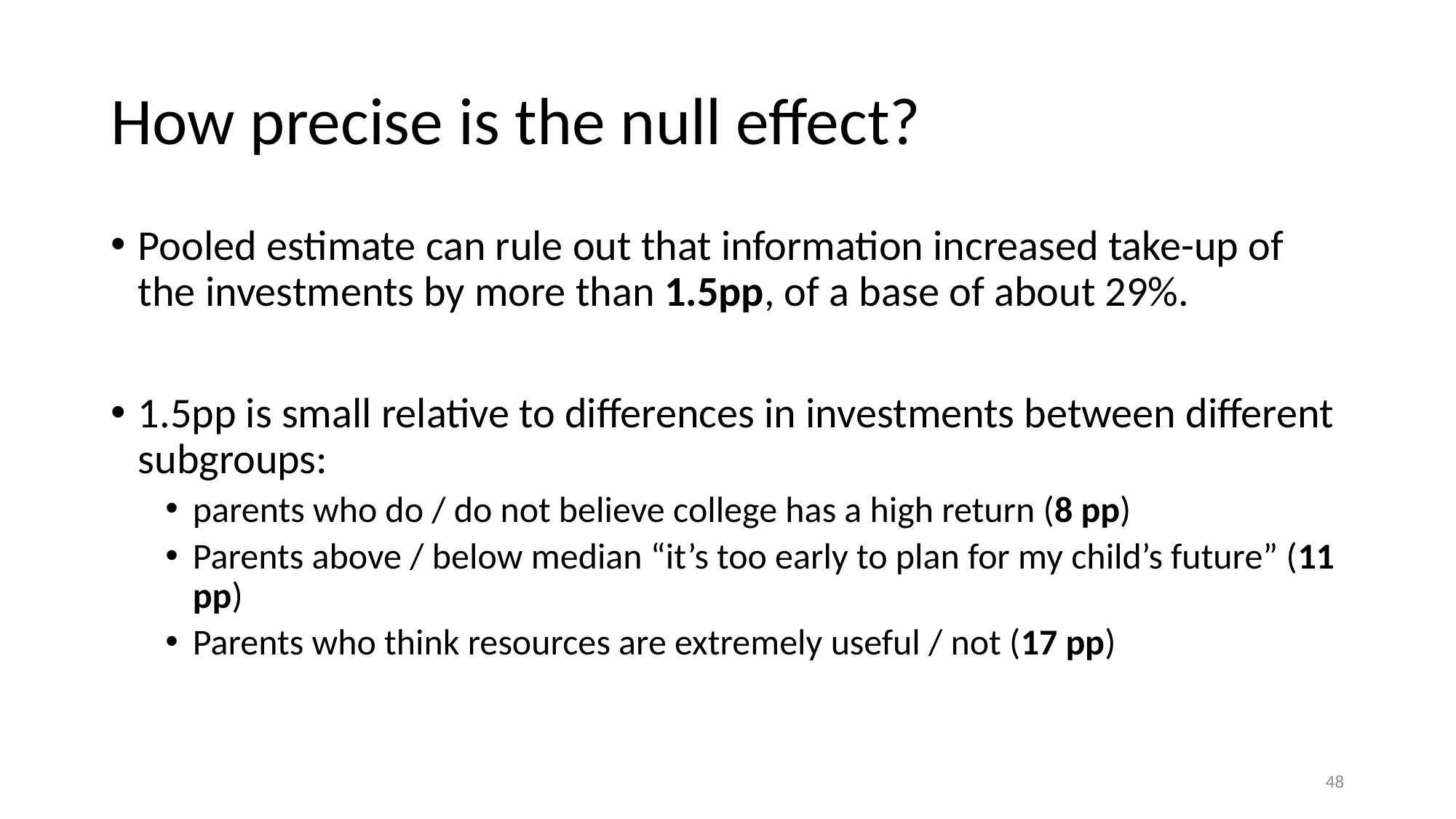

# How precise is the null effect?
Pooled estimate can rule out that information increased take-up of the investments by more than 1.5pp, of a base of about 29%.

1.5pp is small relative to differences in investments between different subgroups:
parents who do / do not believe college has a high return (8 pp)
Parents above / below median “it’s too early to plan for my child’s future” (11 pp)
Parents who think resources are extremely useful / not (17 pp)
48